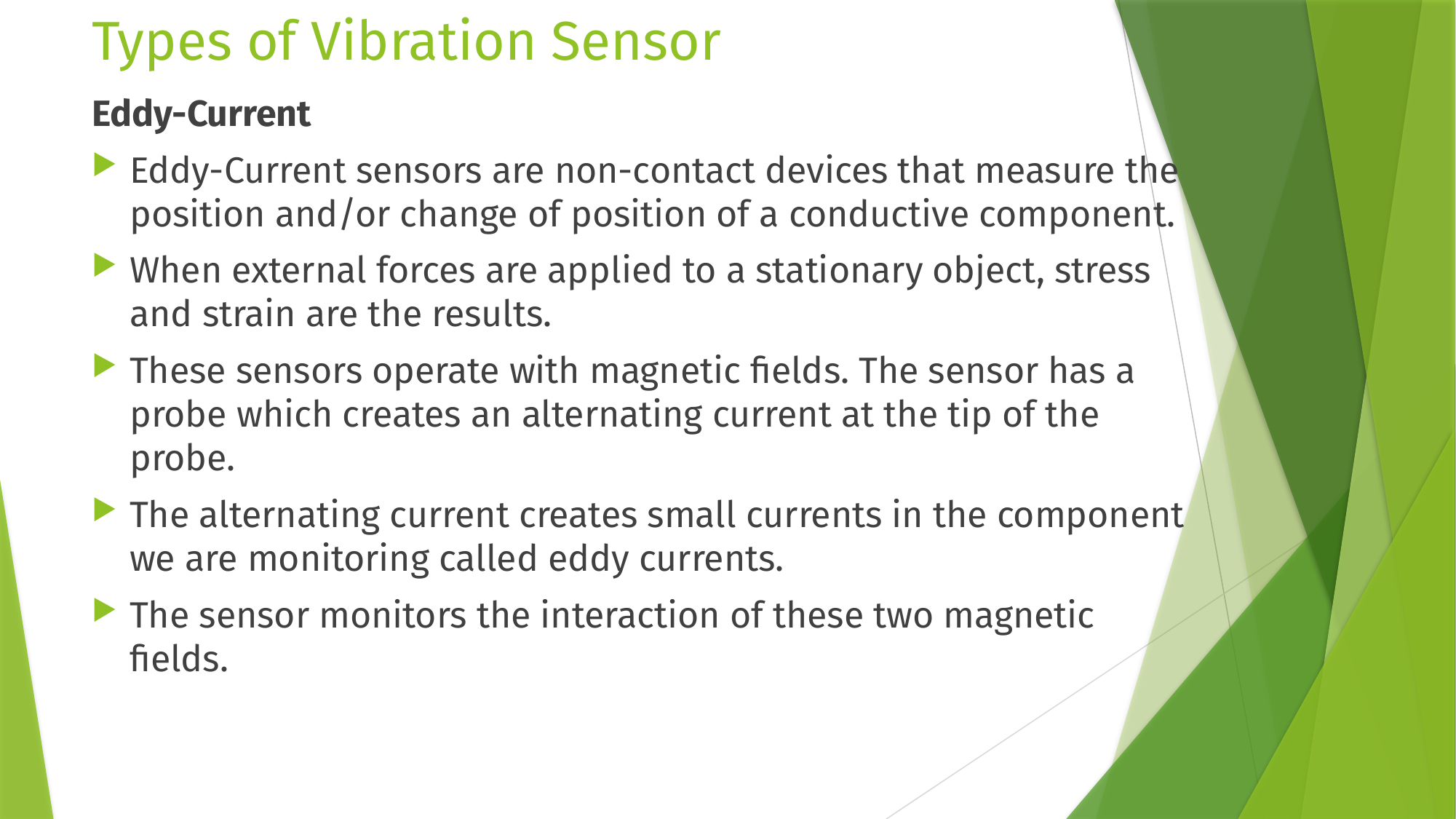

# Types of Vibration Sensor
Eddy-Current
Eddy-Current sensors are non-contact devices that measure the position and/or change of position of a conductive component.
When external forces are applied to a stationary object, stress and strain are the results.
These sensors operate with magnetic fields. The sensor has a probe which creates an alternating current at the tip of the probe.
The alternating current creates small currents in the component we are monitoring called eddy currents.
The sensor monitors the interaction of these two magnetic fields.